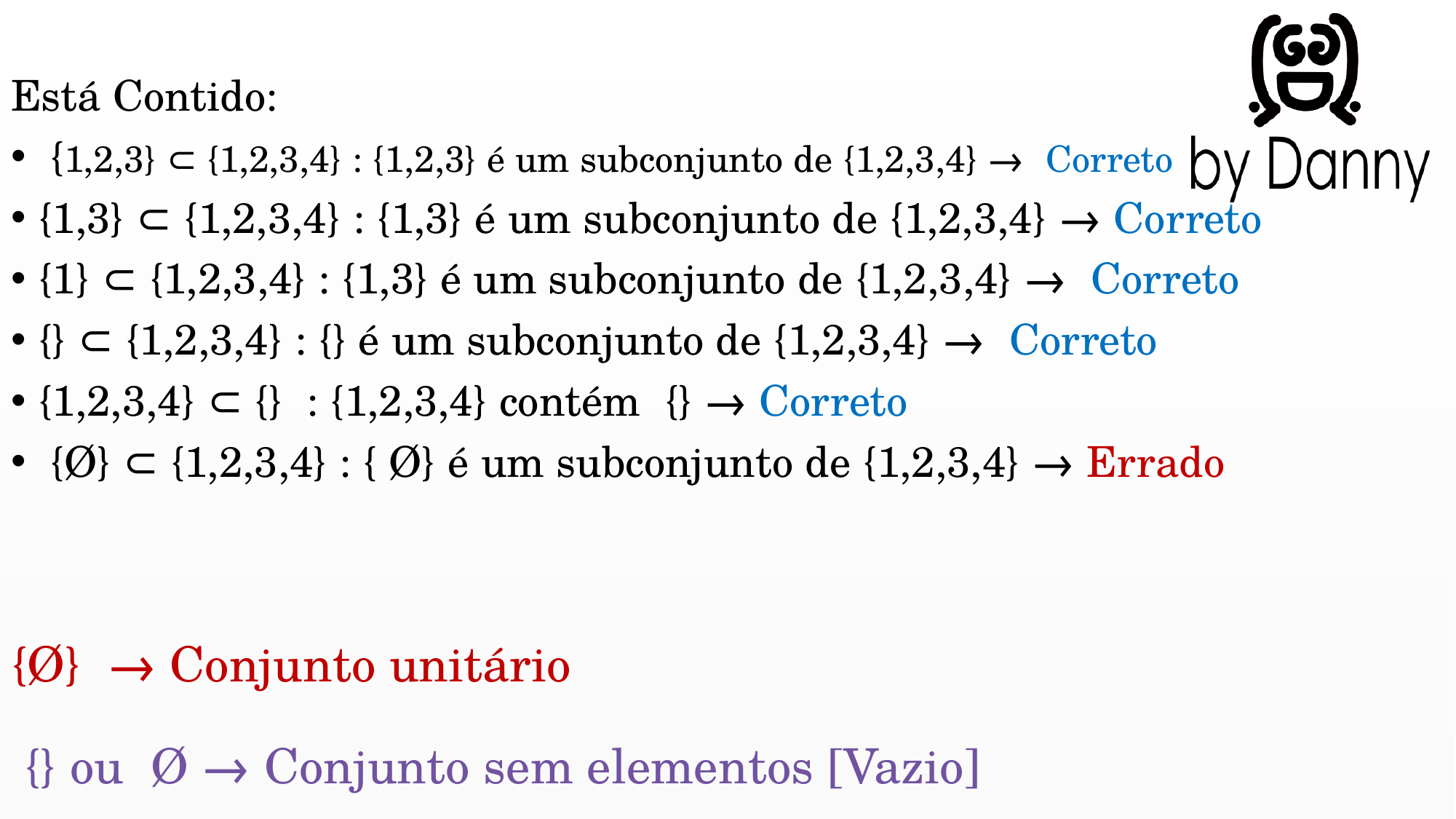

Está Contido:
 {1,2,3} ⊂ {1,2,3,4} : {1,2,3} é um subconjunto de {1,2,3,4} →  Correto
{1,3} ⊂ {1,2,3,4} : {1,3} é um subconjunto de {1,2,3,4} → Correto
{1} ⊂ {1,2,3,4} : {1,3} é um subconjunto de {1,2,3,4} →  Correto
{} ⊂ {1,2,3,4} : {} é um subconjunto de {1,2,3,4} →  Correto
{1,2,3,4} ⊂ {}  : {1,2,3,4} contém  {} → Correto
 {Ø} ⊂ {1,2,3,4} : { Ø} é um subconjunto de {1,2,3,4} → Errado

{Ø}  → Conjunto unitário
 {} ou  Ø → Conjunto sem elementos [Vazio]